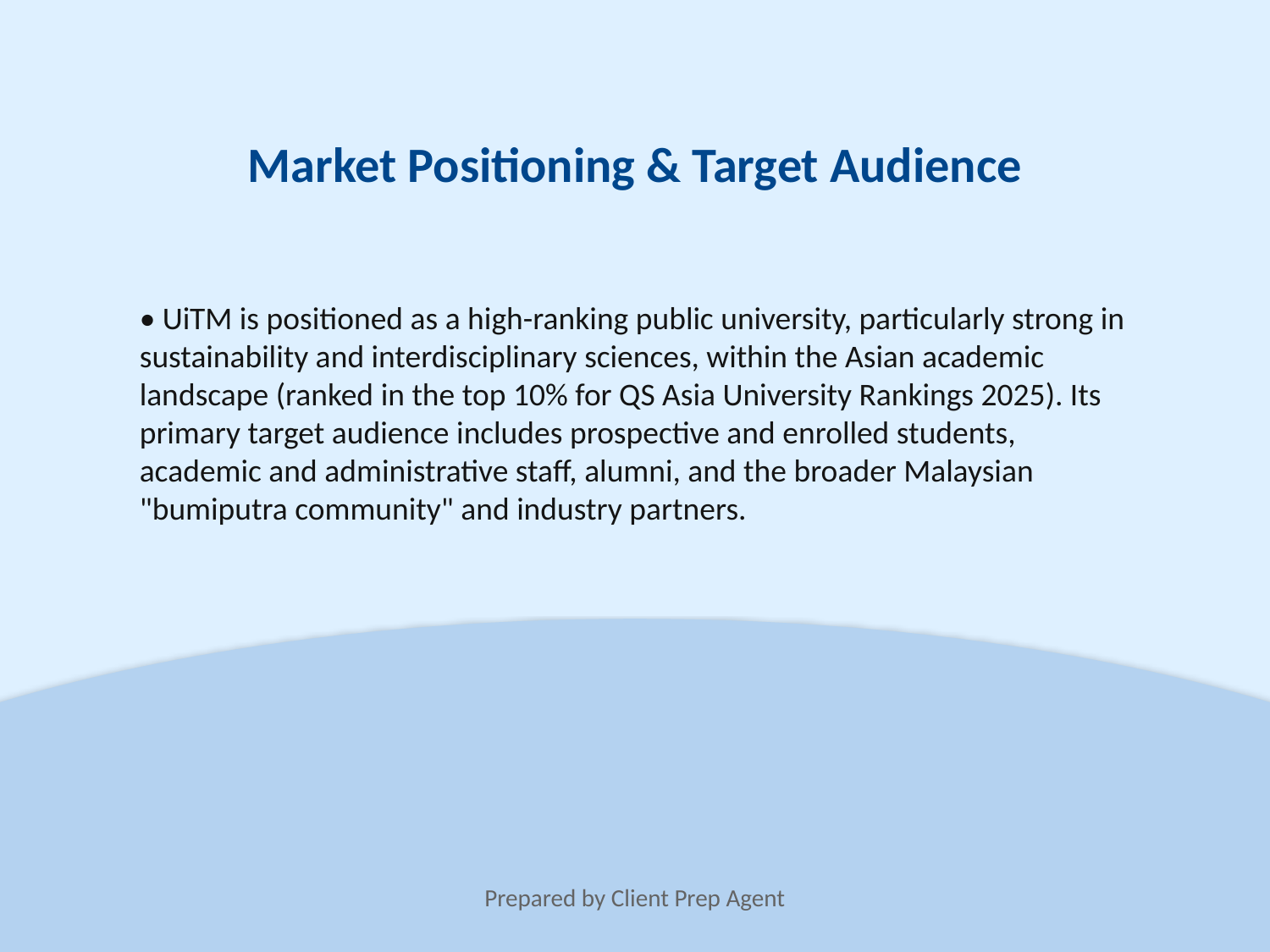

Market Positioning & Target Audience

• UiTM is positioned as a high-ranking public university, particularly strong in sustainability and interdisciplinary sciences, within the Asian academic landscape (ranked in the top 10% for QS Asia University Rankings 2025). Its primary target audience includes prospective and enrolled students, academic and administrative staff, alumni, and the broader Malaysian "bumiputra community" and industry partners.

Prepared by Client Prep Agent